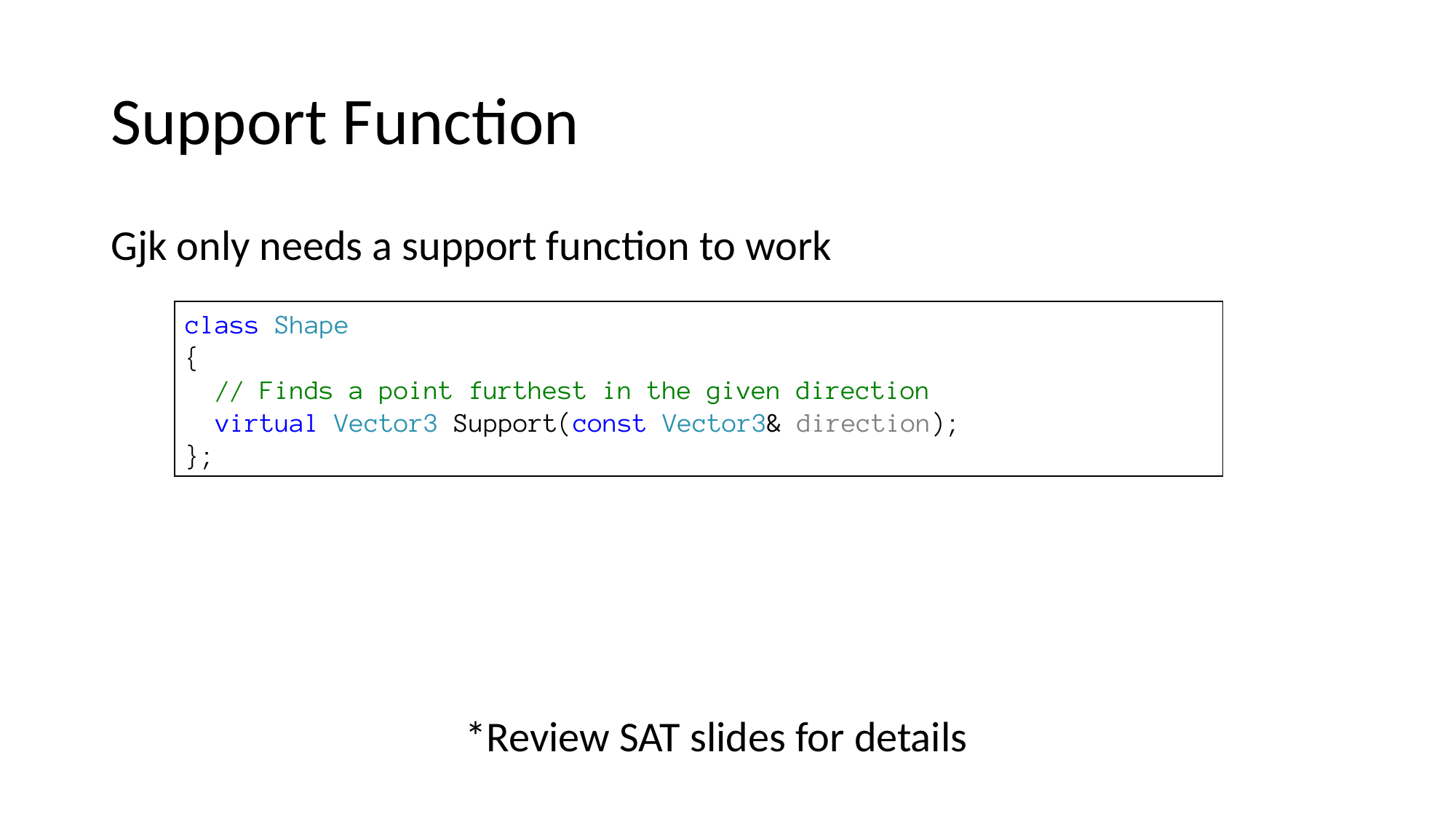

# Support Function
Gjk only needs a support function to work
class Shape
{
  // Finds a point furthest in the given direction
  virtual Vector3 Support(const Vector3& direction);
};
*Review SAT slides for details